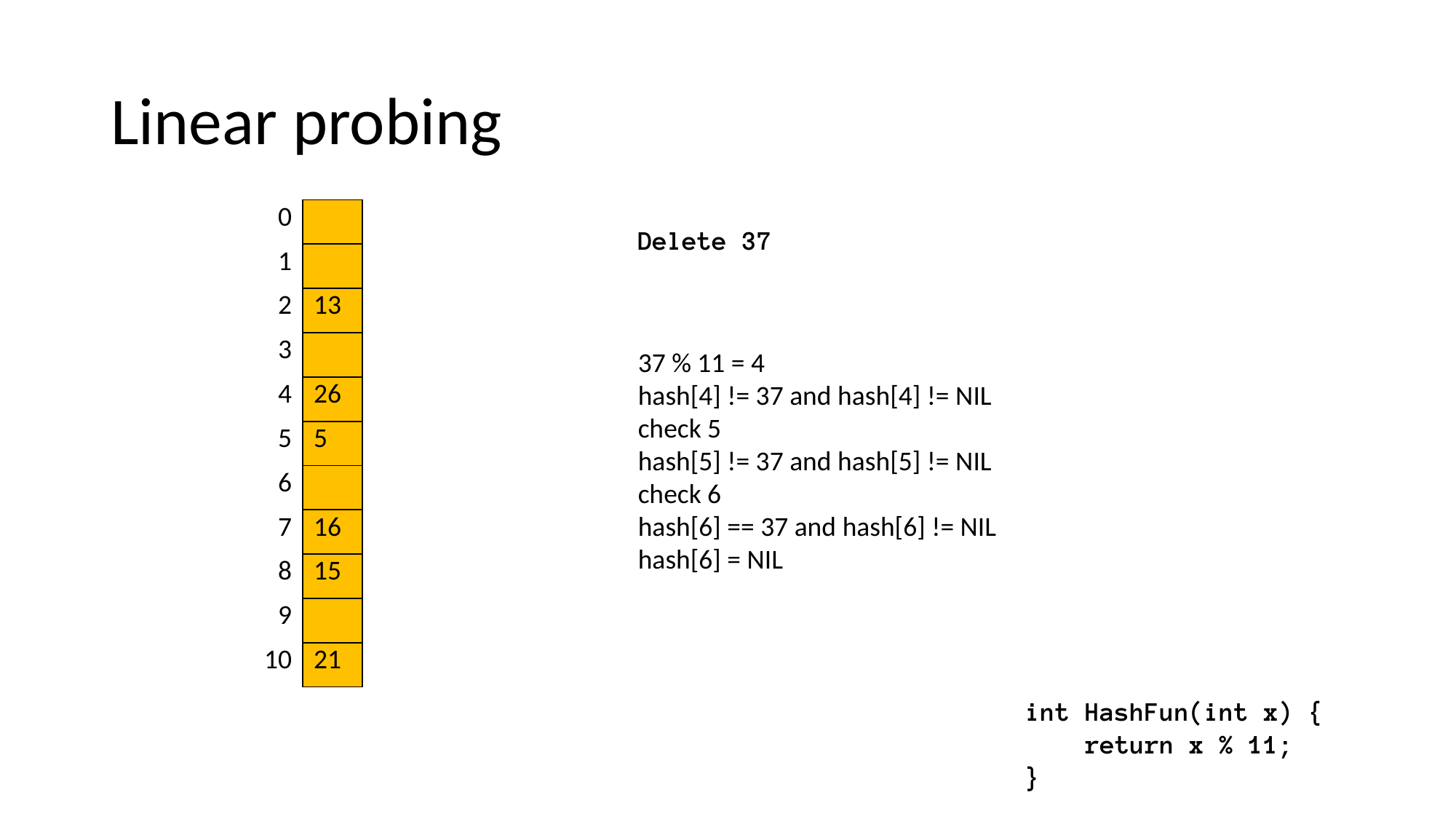

# Linear probing
| 0 |  |
| --- | --- |
| 1 |  |
| 2 | 13 |
| 3 |  |
| 4 | 26 |
| 5 | 5 |
| 6 |  |
| 7 | 16 |
| 8 | 15 |
| 9 |  |
| 10 | 21 |
Delete 37

37 % 11 = 4
hash[4] != 37 and hash[4] != NIL
check 5
hash[5] != 37 and hash[5] != NIL
check 6
hash[6] == 37 and hash[6] != NIL
hash[6] = NIL
int HashFun(int x) {
    return x % 11;
}